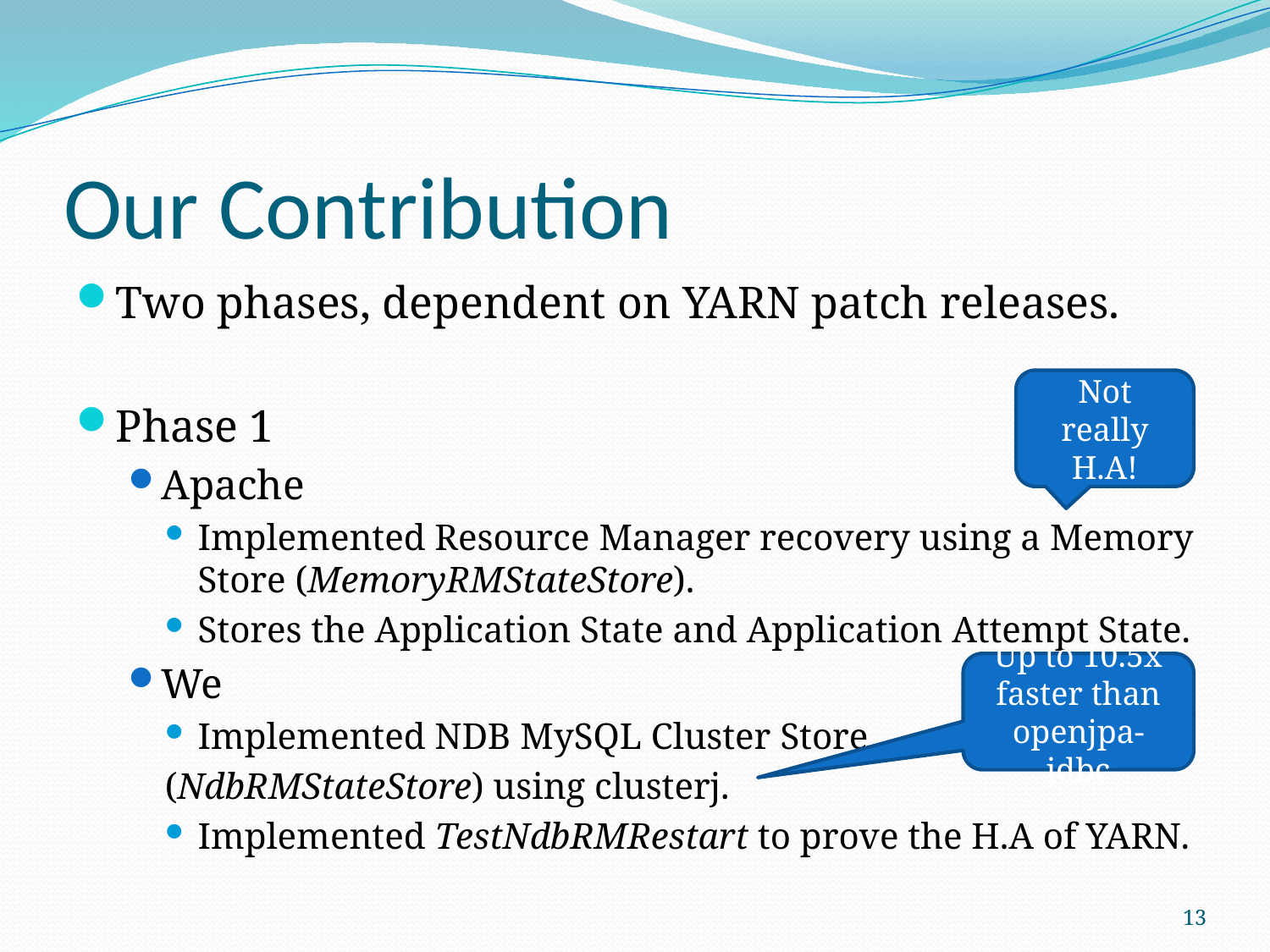

# Our Contribution
Two phases, dependent on YARN patch releases.

Phase 1
Apache
Implemented Resource Manager recovery using a Memory Store (MemoryRMStateStore).
Stores the Application State and Application Attempt State.
We
Implemented NDB MySQL Cluster Store
	(NdbRMStateStore) using clusterj.
Implemented TestNdbRMRestart to prove the H.A of YARN.
Not really H.A!
Up to 10.5x faster than openjpa-jdbc
13